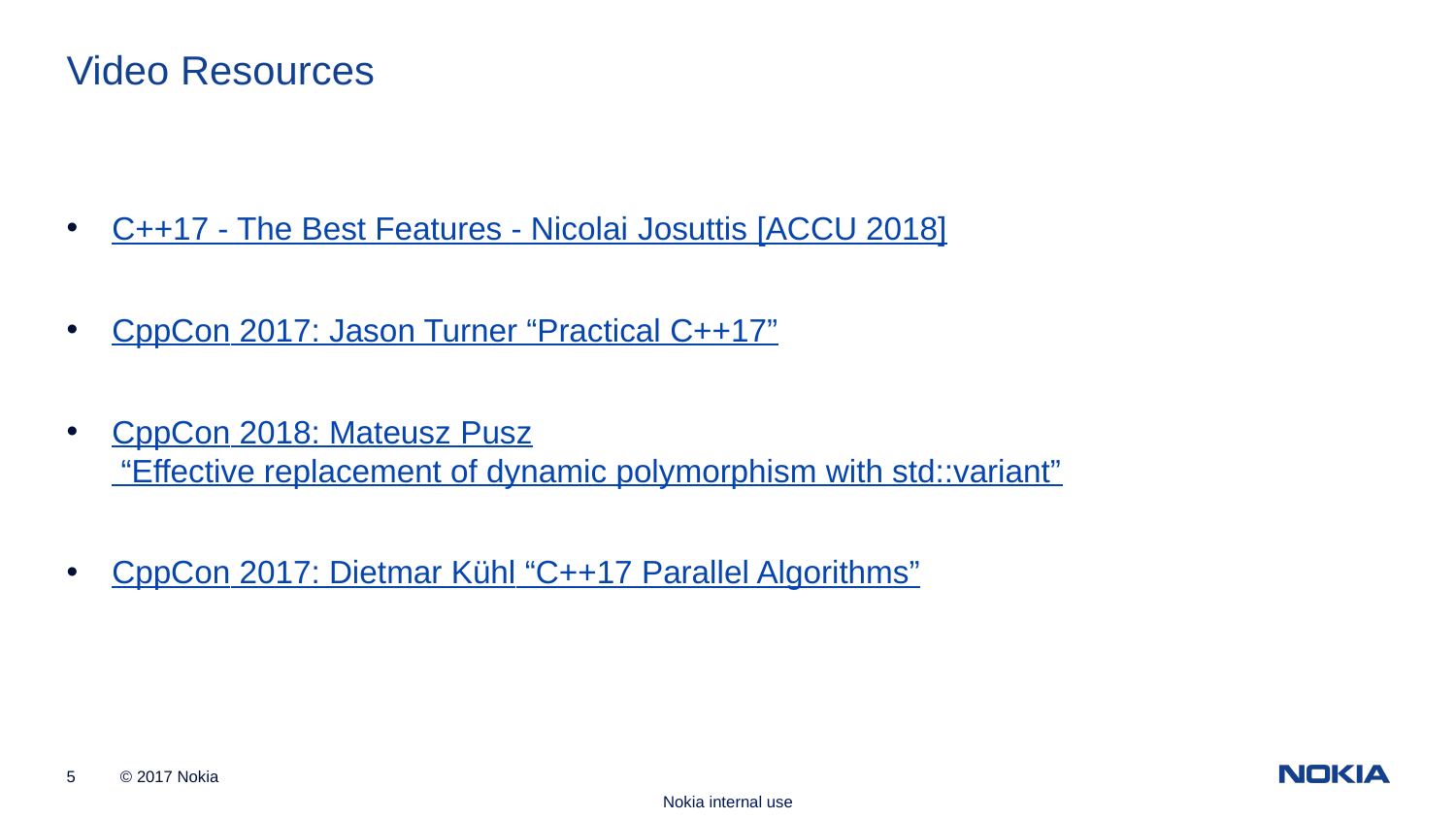

Video Resources

C++17 - The Best Features - Nicolai Josuttis [ACCU 2018]

CppCon 2017: Jason Turner “Practical C++17”

CppCon 2018: Mateusz Pusz “Effective replacement of dynamic polymorphism with std::variant”

CppCon 2017: Dietmar Kühl “C++17 Parallel Algorithms”